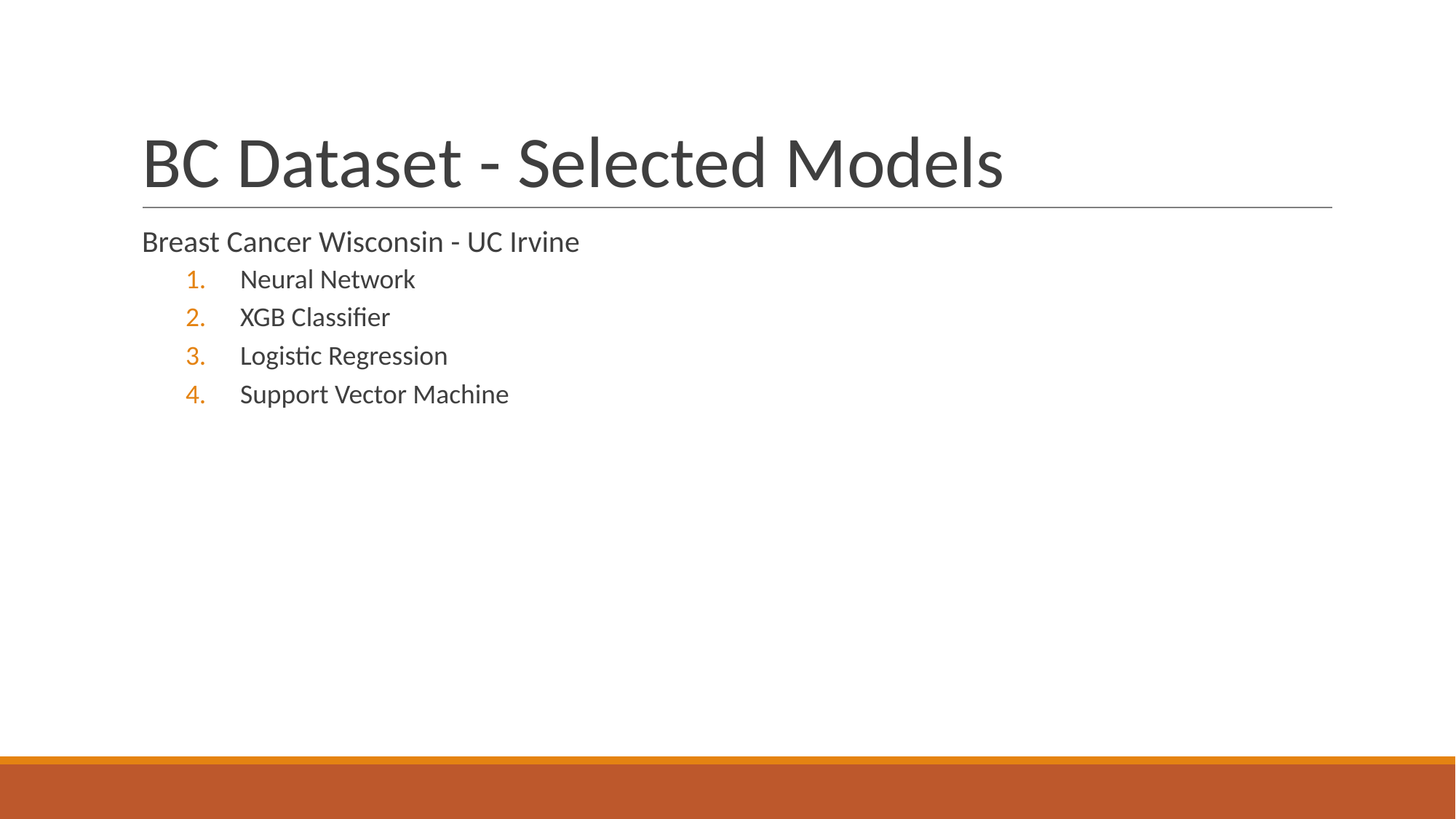

# BC Dataset - Selected Models
Breast Cancer Wisconsin - UC Irvine
Neural Network
XGB Classifier
Logistic Regression
Support Vector Machine